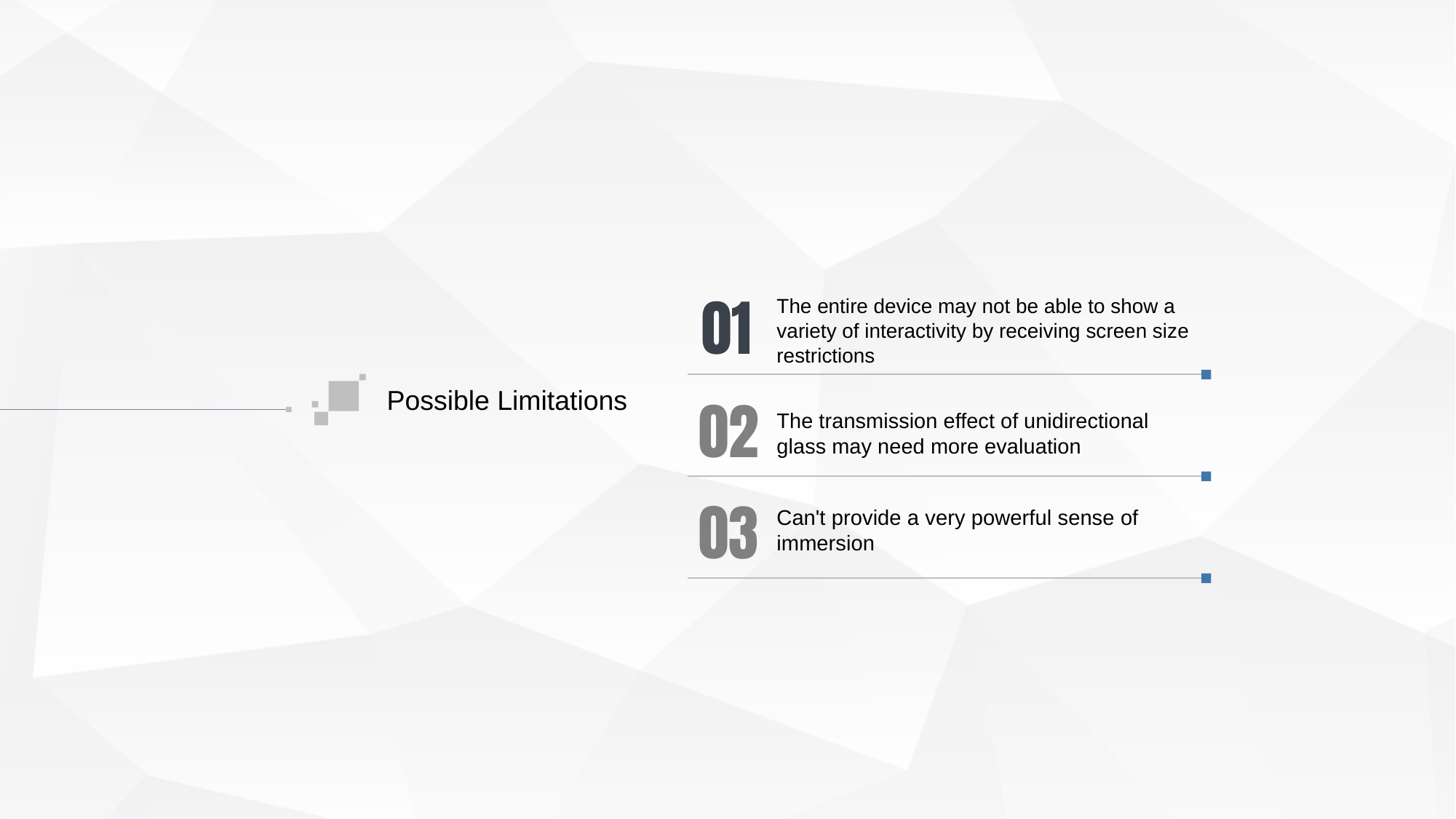

01
The entire device may not be able to show a variety of interactivity by receiving screen size restrictions
Possible Limitations

02
The transmission effect of unidirectional glass may need more evaluation

03
Can't provide a very powerful sense of immersion